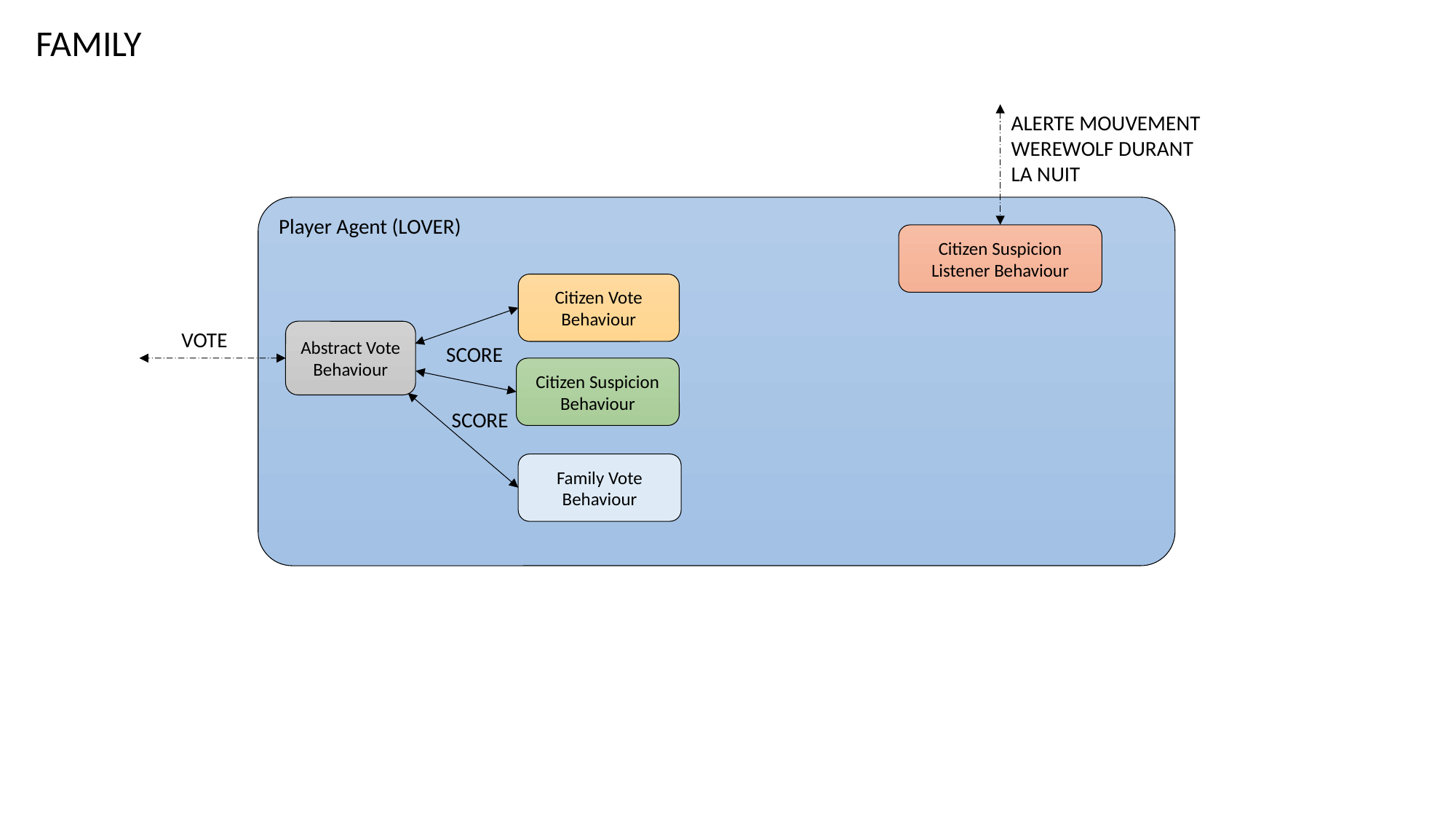

FAMILY
ALERTE MOUVEMENT
WEREWOLF DURANT LA NUIT

Player Agent (LOVER)
Citizen Suspicion Listener Behaviour
Citizen Vote Behaviour
VOTE
Abstract Vote Behaviour
SCORE
Citizen Suspicion Behaviour
SCORE
Family Vote Behaviour